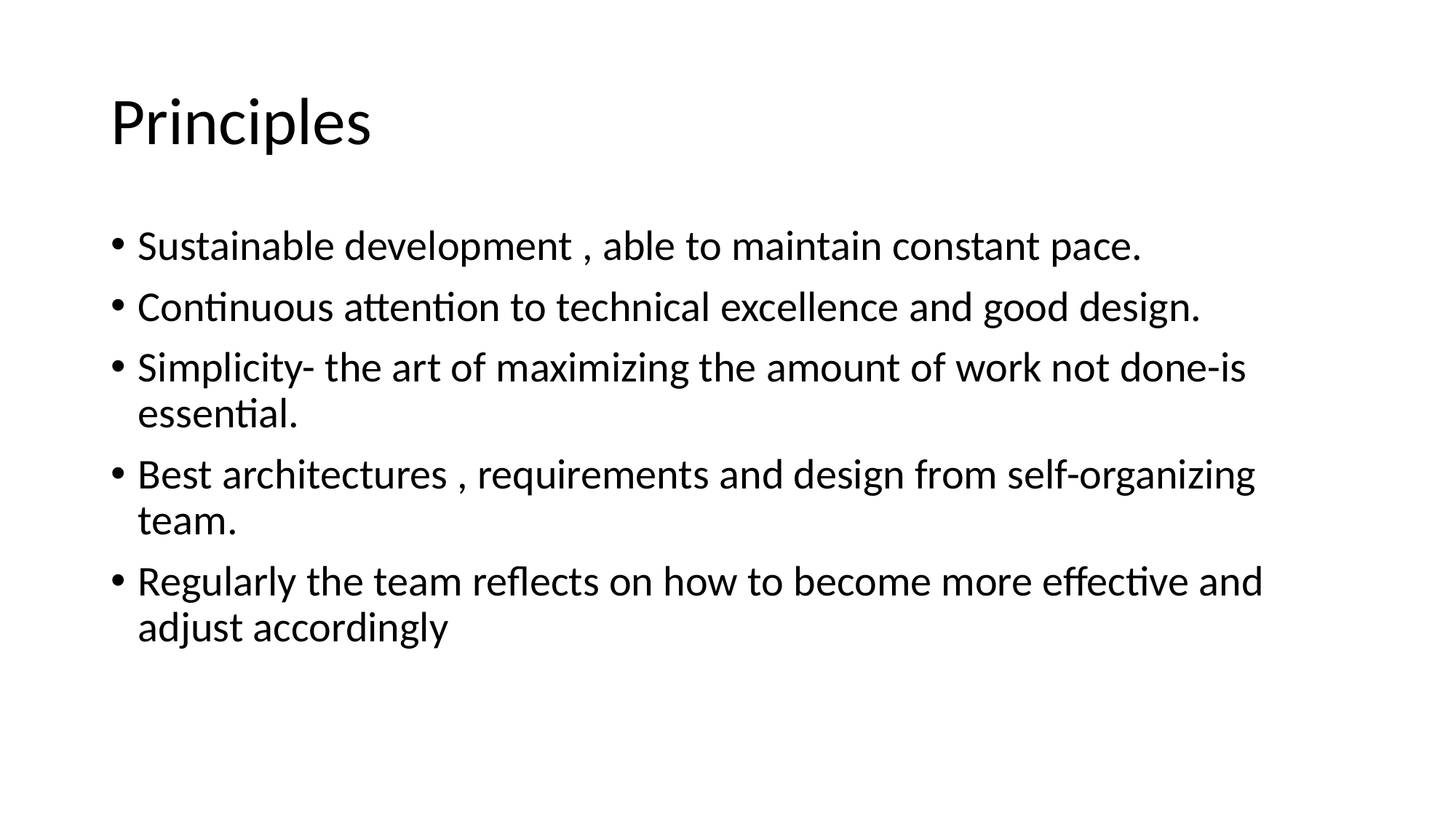

# Principles
Sustainable development , able to maintain constant pace.
Continuous attention to technical excellence and good design.
Simplicity- the art of maximizing the amount of work not done-is essential.
Best architectures , requirements and design from self-organizing team.
Regularly the team reflects on how to become more effective and adjust accordingly